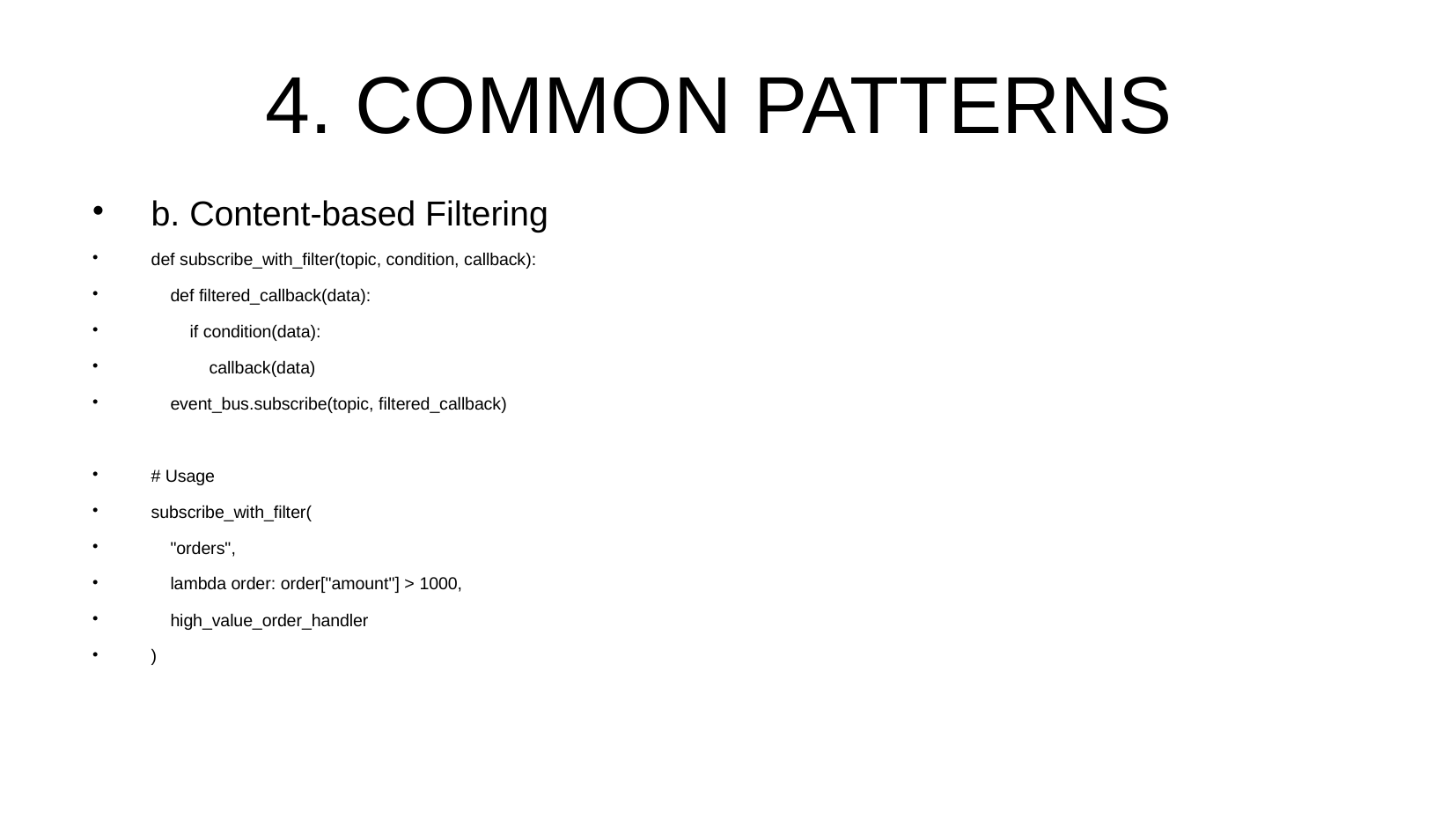

4. COMMON PATTERNS
b. Content-based Filtering
def subscribe_with_filter(topic, condition, callback):
    def filtered_callback(data):
        if condition(data):
            callback(data)
    event_bus.subscribe(topic, filtered_callback)

# Usage
subscribe_with_filter(
    "orders",
    lambda order: order["amount"] > 1000,
    high_value_order_handler
)